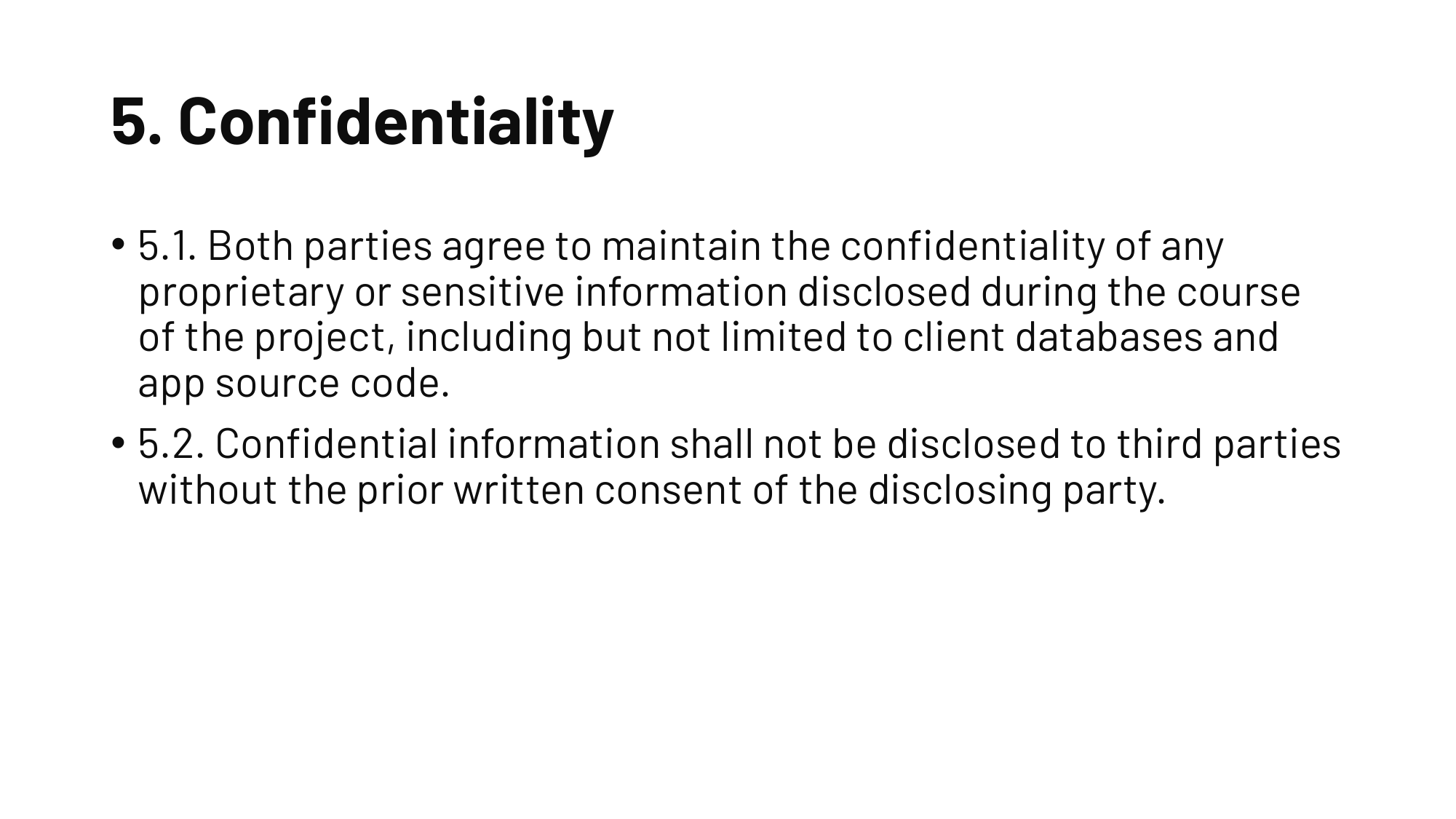

# 5. Confidentiality
5.1. Both parties agree to maintain the confidentiality of any proprietary or sensitive information disclosed during the course of the project, including but not limited to client databases and app source code.
5.2. Confidential information shall not be disclosed to third parties without the prior written consent of the disclosing party.